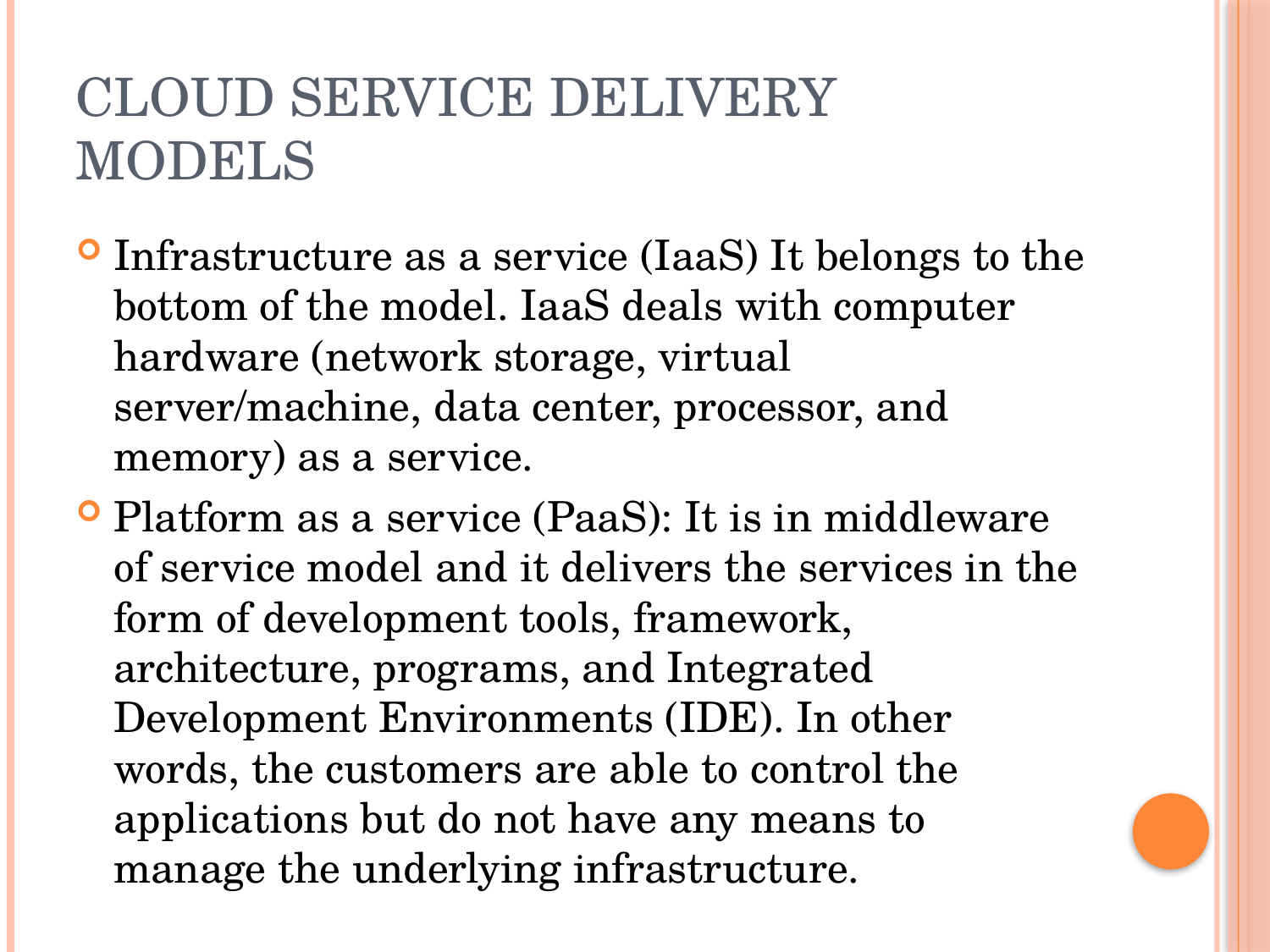

# Cloud service delivery models
Infrastructure as a service (IaaS) It belongs to the bottom of the model. IaaS deals with computer hardware (network storage, virtual server/machine, data center, processor, and memory) as a service.
Platform as a service (PaaS): It is in middleware of service model and it delivers the services in the form of development tools, framework, architecture, programs, and Integrated Development Environments (IDE). In other words, the customers are able to control the applications but do not have any means to manage the underlying infrastructure.